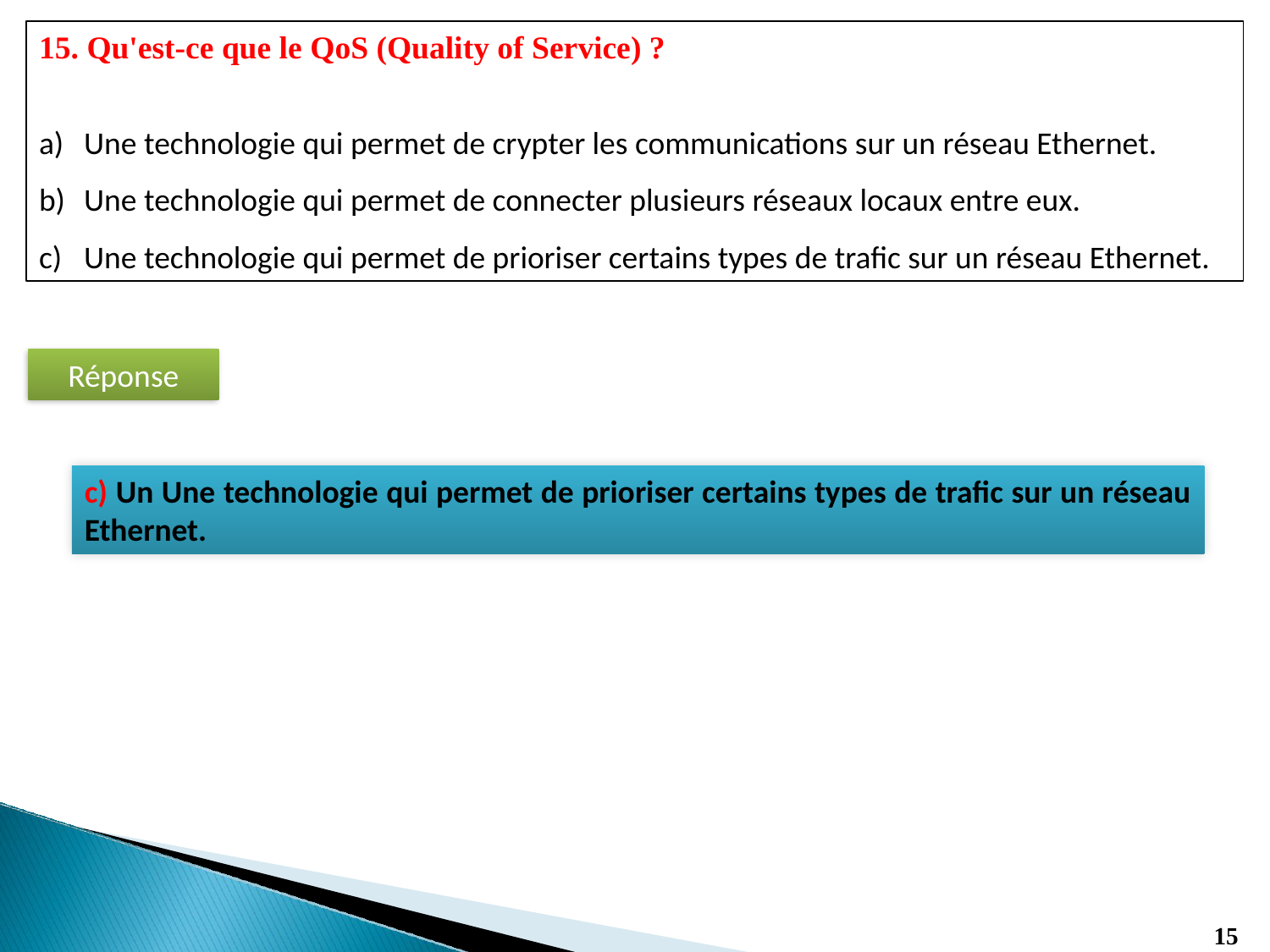

15. Qu'est-ce que le QoS (Quality of Service) ?

Une technologie qui permet de crypter les communications sur un réseau Ethernet.
Une technologie qui permet de connecter plusieurs réseaux locaux entre eux.
Une technologie qui permet de prioriser certains types de trafic sur un réseau Ethernet.
Réponse
c) Un Une technologie qui permet de prioriser certains types de trafic sur un réseau Ethernet.
15